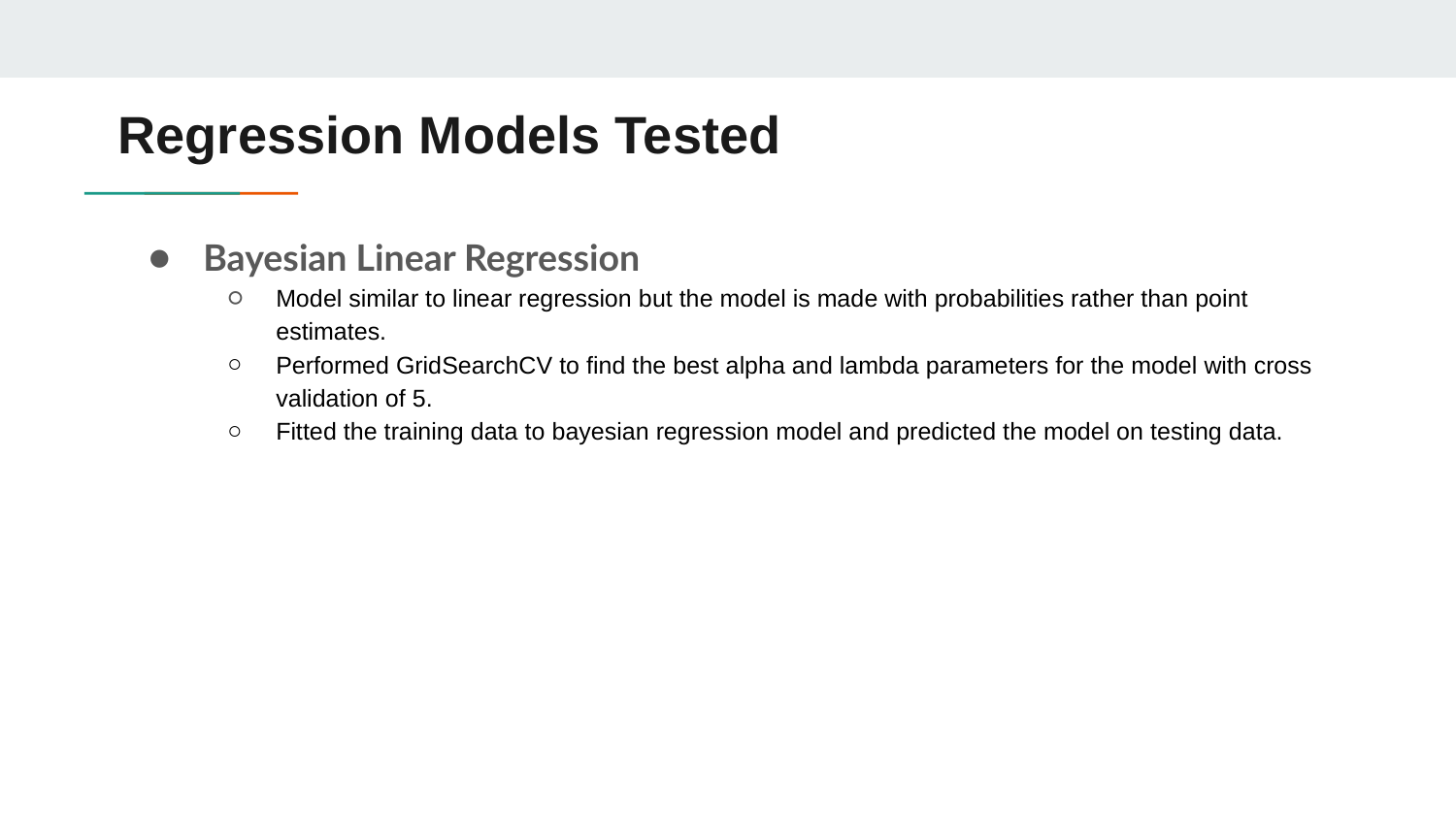

# Regression Models Tested

Bayesian Linear Regression
Model similar to linear regression but the model is made with probabilities rather than point estimates.
Performed GridSearchCV to find the best alpha and lambda parameters for the model with cross validation of 5.
Fitted the training data to bayesian regression model and predicted the model on testing data.